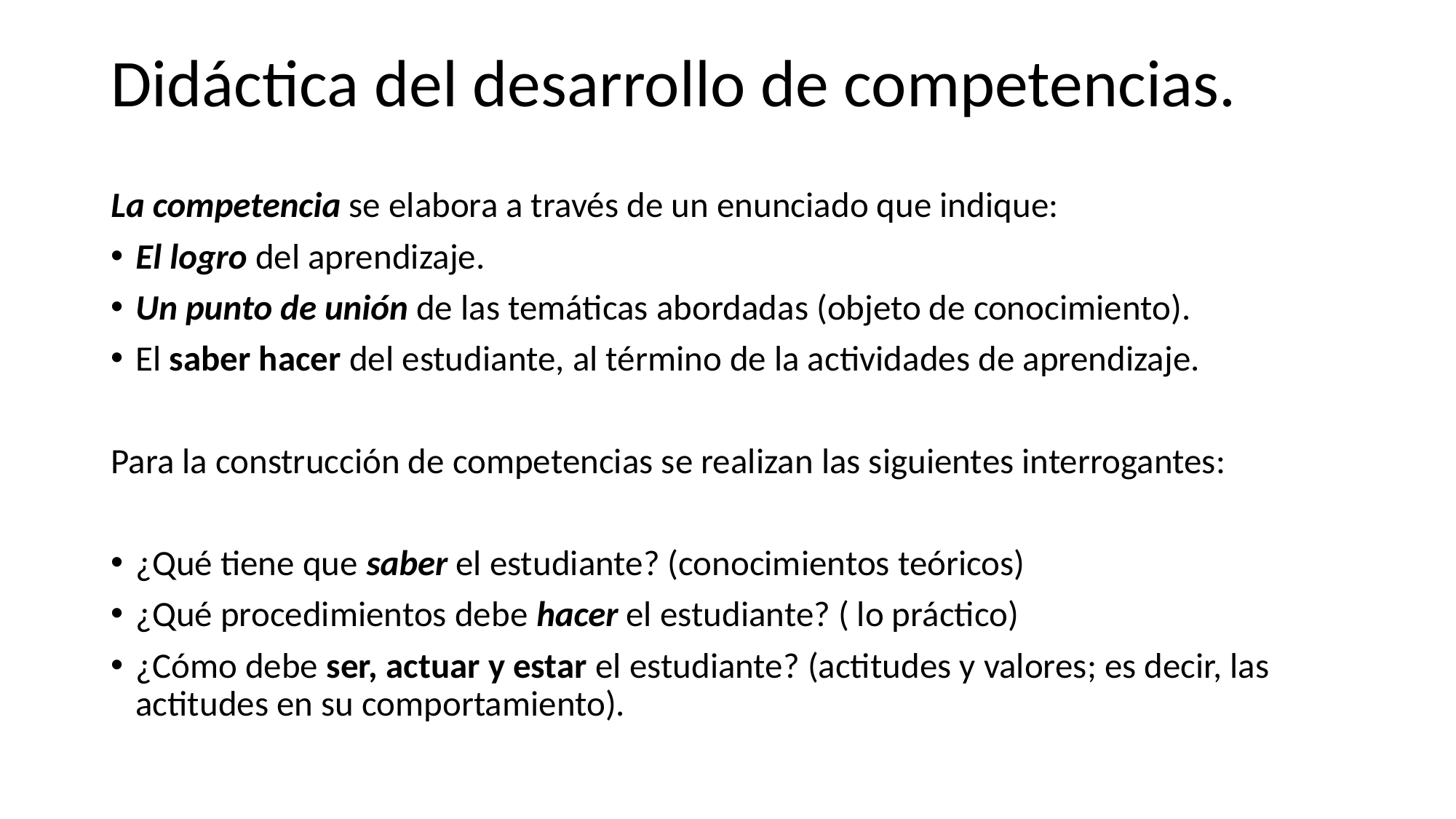

# Didáctica del desarrollo de competencias.
La competencia se elabora a través de un enunciado que indique:
El logro del aprendizaje.
Un punto de unión de las temáticas abordadas (objeto de conocimiento).
El saber hacer del estudiante, al término de la actividades de aprendizaje.

Para la construcción de competencias se realizan las siguientes interrogantes:

¿Qué tiene que saber el estudiante? (conocimientos teóricos)
¿Qué procedimientos debe hacer el estudiante? ( lo práctico)
¿Cómo debe ser, actuar y estar el estudiante? (actitudes y valores; es decir, las actitudes en su comportamiento).